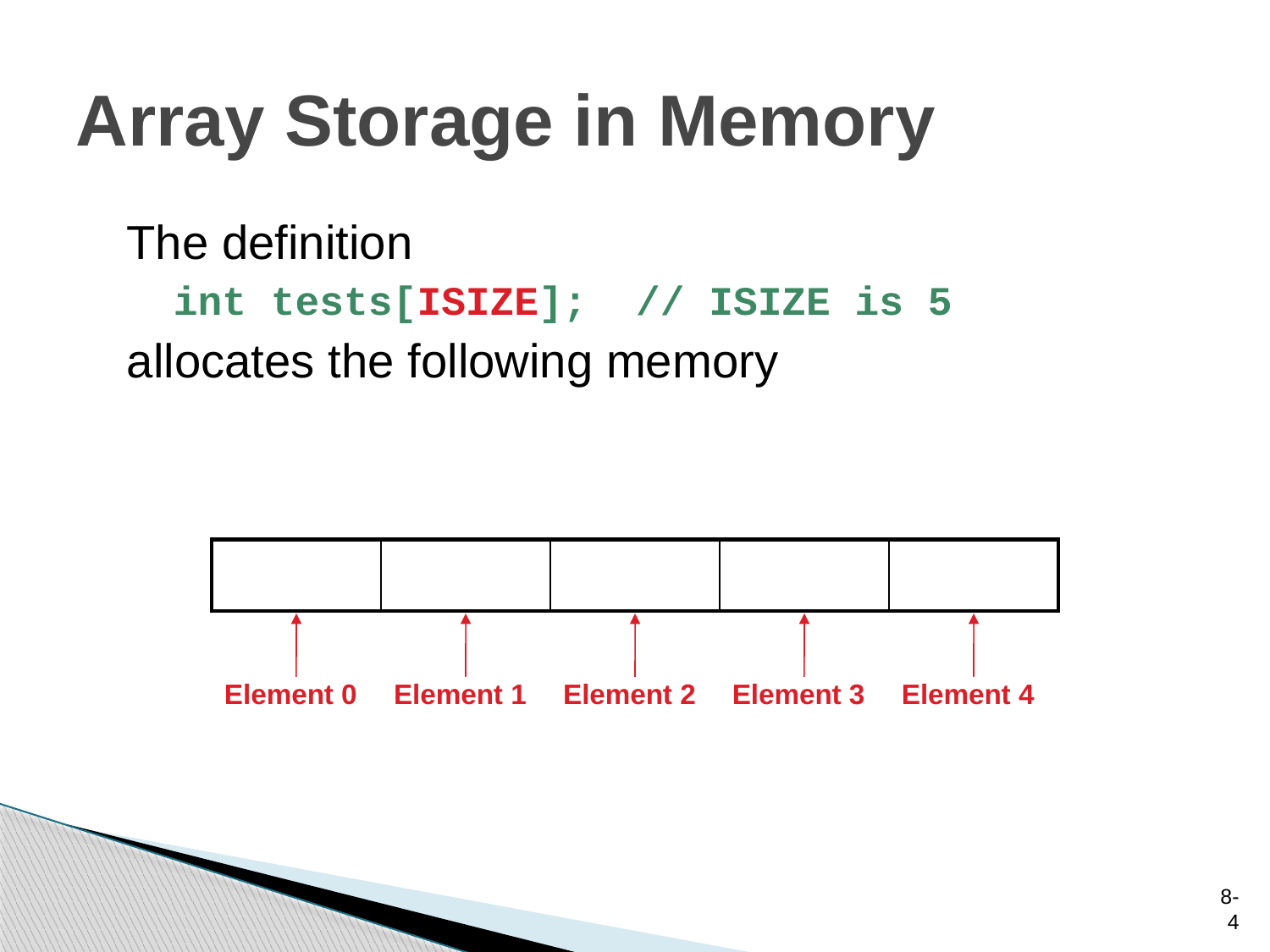

# Array Storage in Memory
	The definition
	 int tests[ISIZE];  // ISIZE is 5
	allocates the following memory
|  |  |  |  |  |
| --- | --- | --- | --- | --- |

| Element 0 | Element 1 | Element 2 | Element 3 | Element 4 |
| --- | --- | --- | --- | --- |
8-4